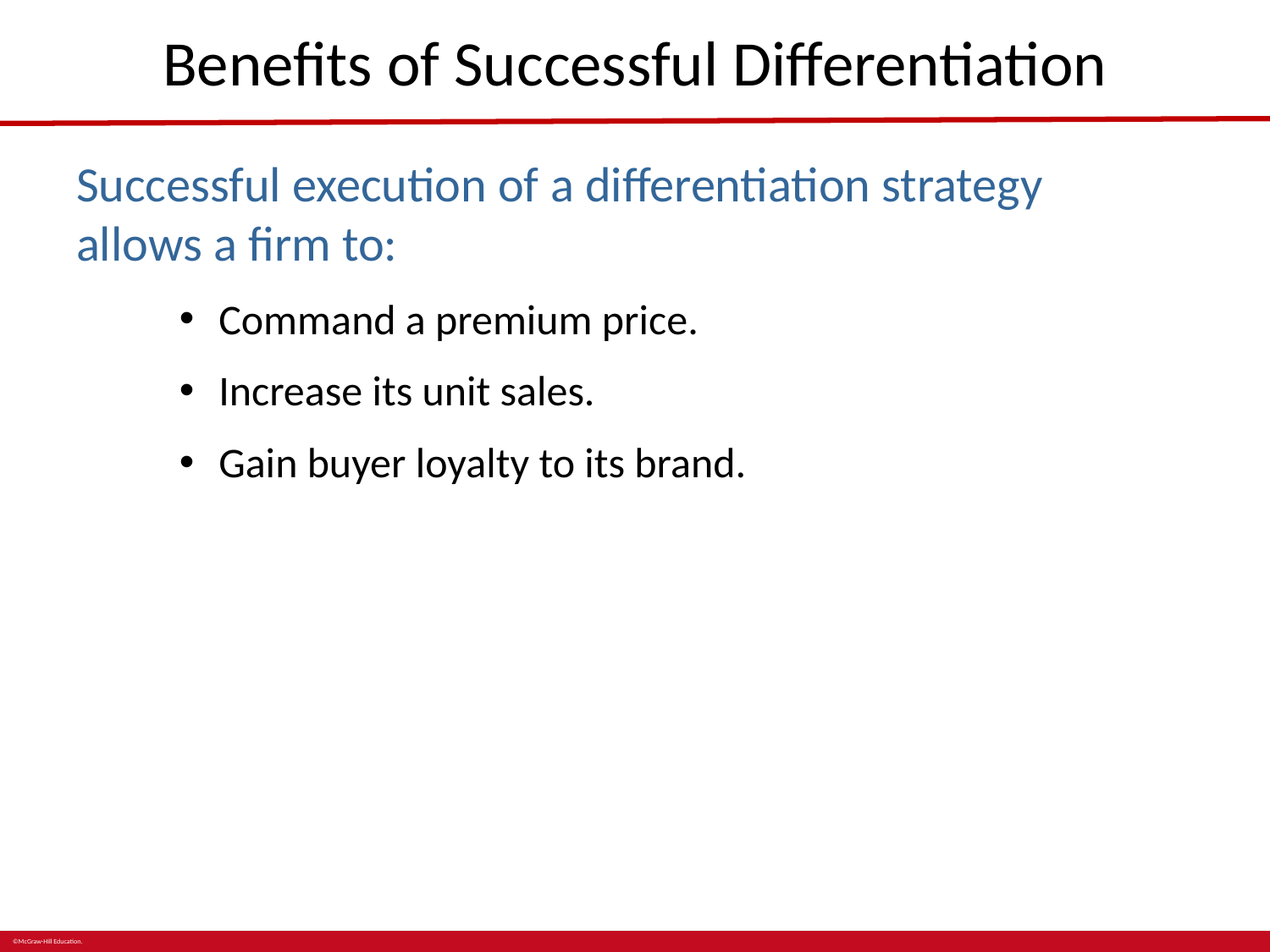

# Benefits of Successful Differentiation
Successful execution of a differentiation strategy allows a firm to:
Command a premium price.
Increase its unit sales.
Gain buyer loyalty to its brand.